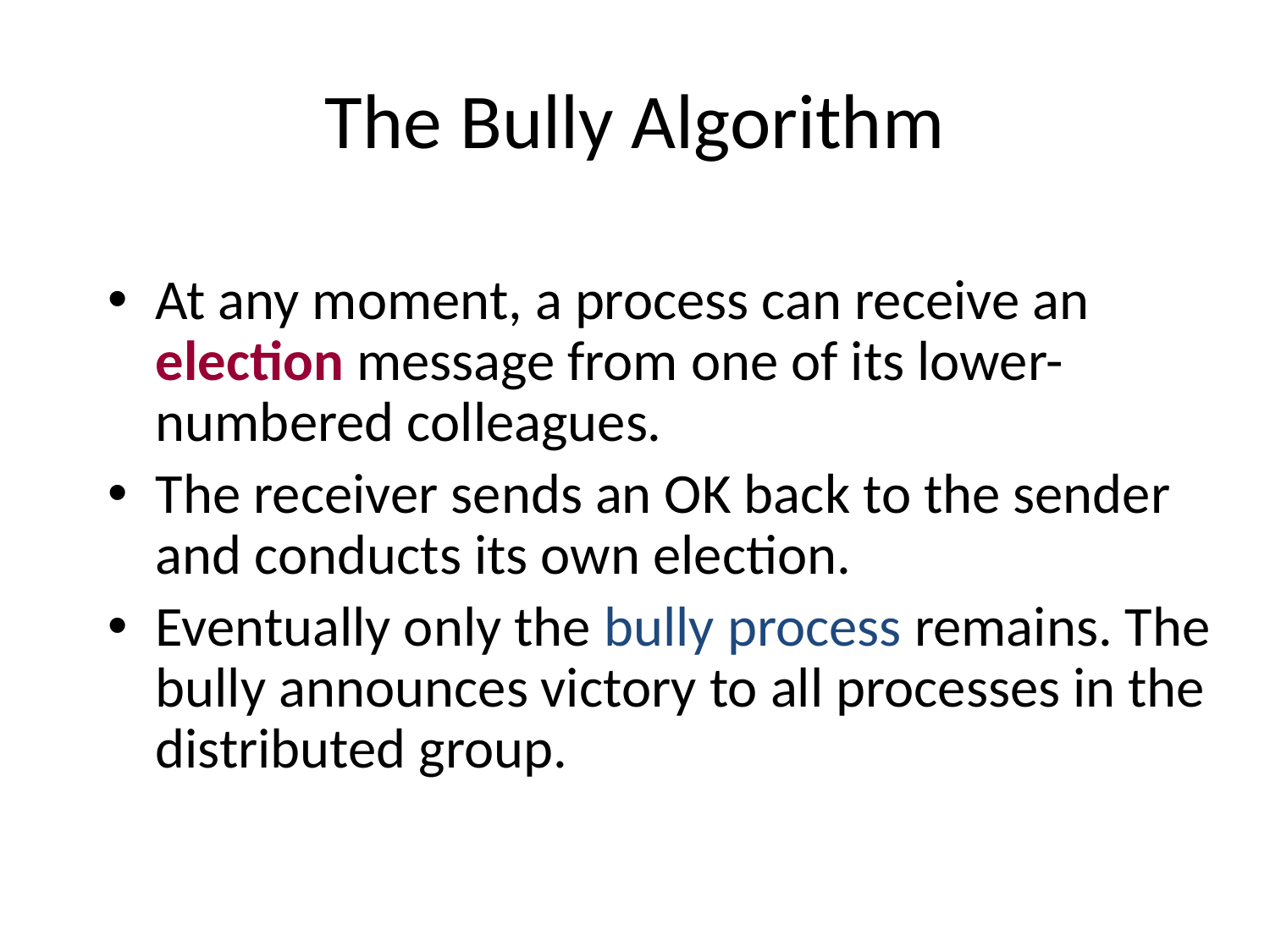

# The Bully Algorithm
At any moment, a process can receive an election message from one of its lower-numbered colleagues.
The receiver sends an OK back to the sender and conducts its own election.
Eventually only the bully process remains. The bully announces victory to all processes in the distributed group.